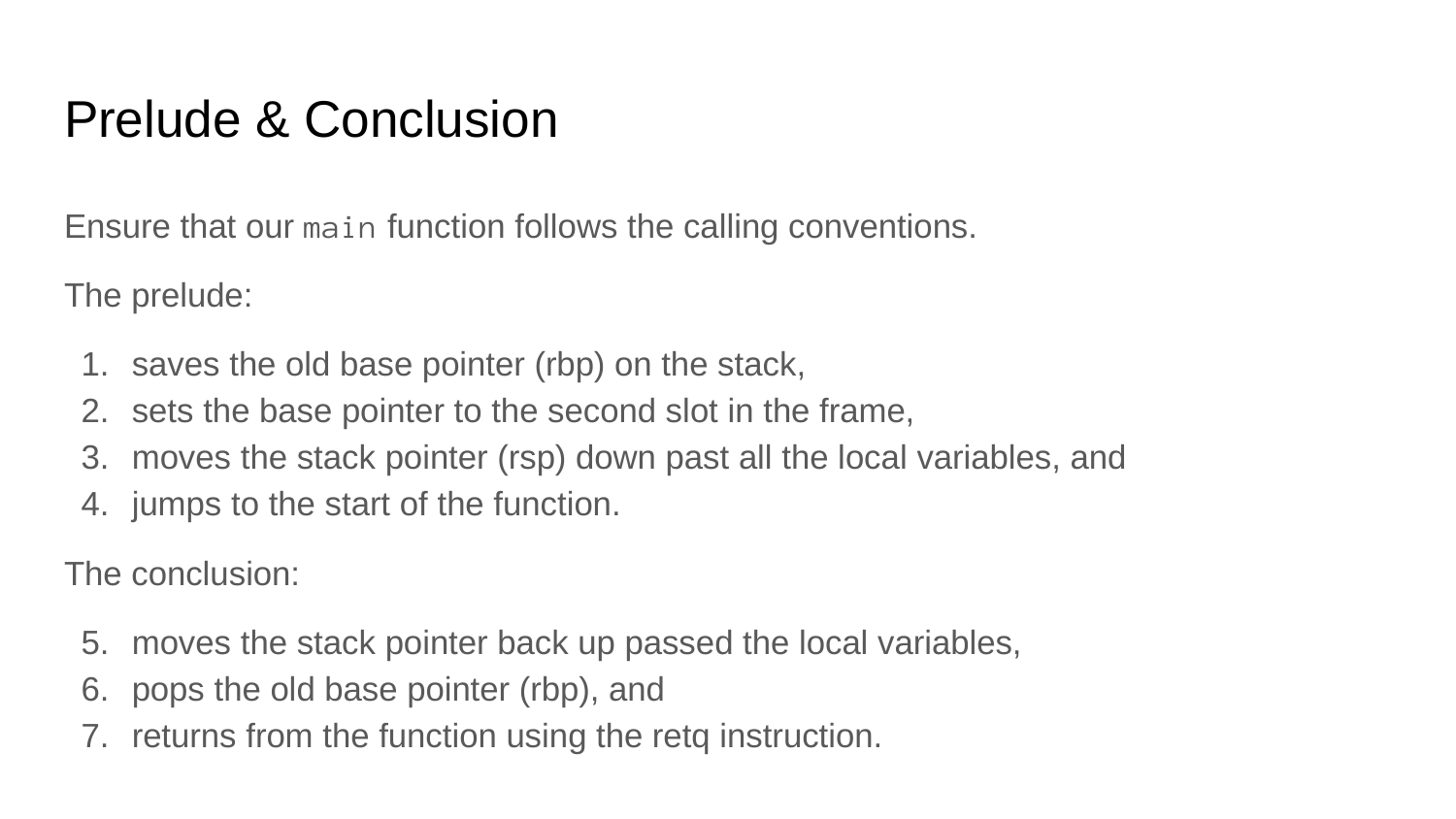

# Prelude & Conclusion
Ensure that our main function follows the calling conventions.
The prelude:
saves the old base pointer (rbp) on the stack,
sets the base pointer to the second slot in the frame,
moves the stack pointer (rsp) down past all the local variables, and
jumps to the start of the function.
The conclusion:
moves the stack pointer back up passed the local variables,
pops the old base pointer (rbp), and
returns from the function using the retq instruction.